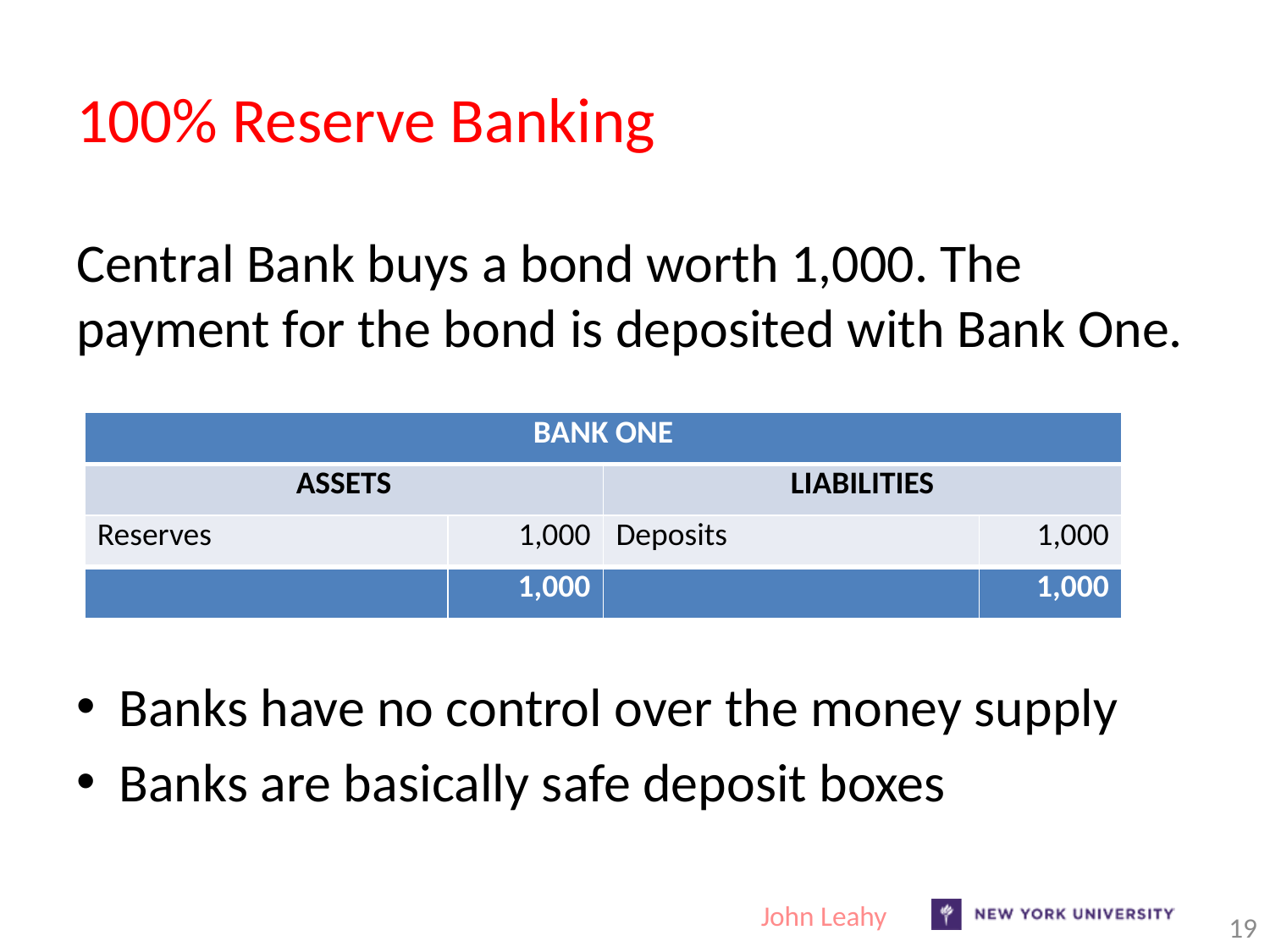

# 100% Reserve Banking
Central Bank buys a bond worth 1,000. The payment for the bond is deposited with Bank One.

  Banks have no control over the money supply
  Banks are basically safe deposit boxes

| BANK ONE |  |  |  |
| --- | --- | --- | --- |
| ASSETS |  | LIABILITIES |  |
| Reserves | 1,000 | Deposits | 1,000 |
|  | 1,000 |  | 1,000 |
John Leahy
19